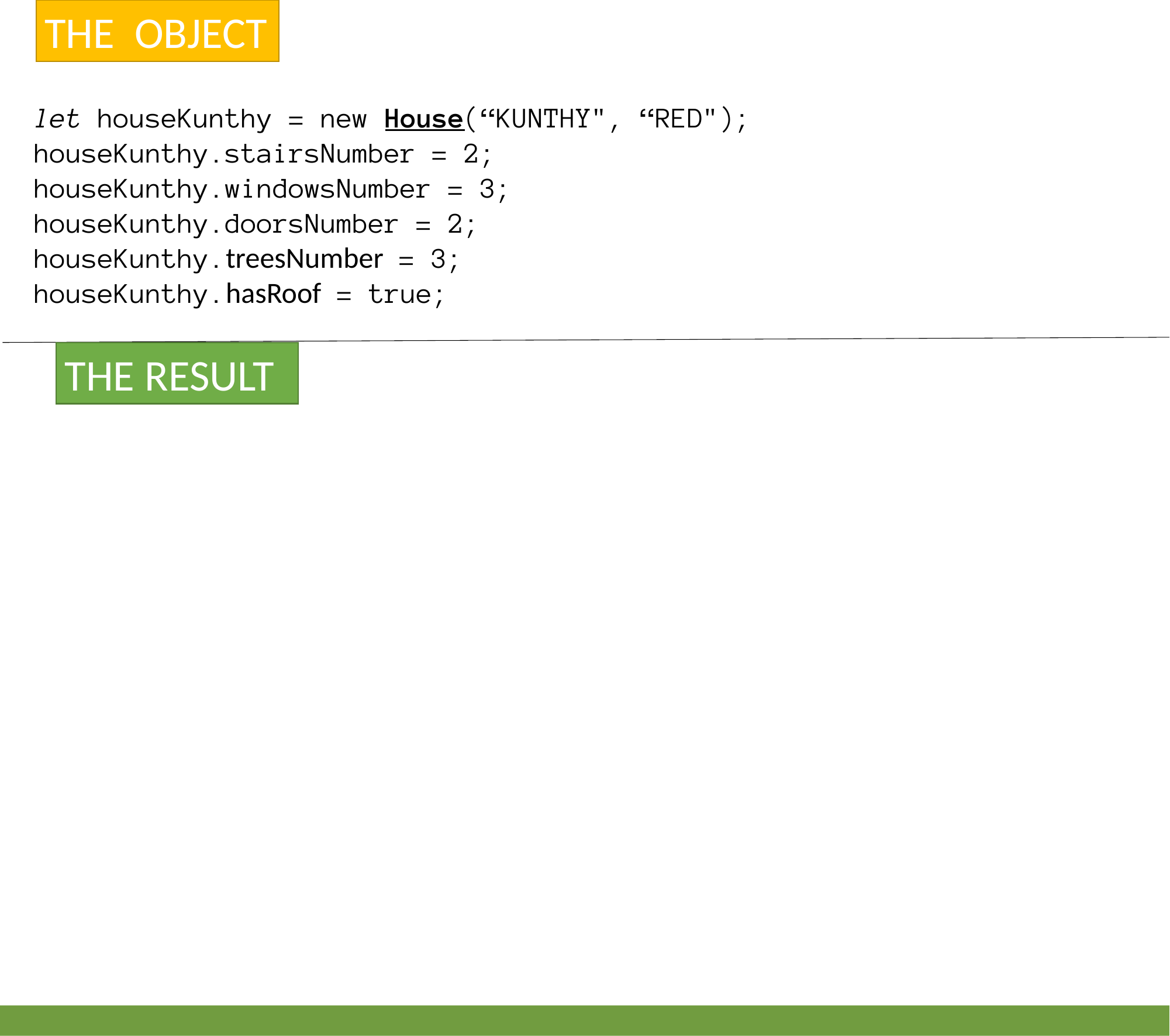

THE  OBJECT
let houseKunthy = new House(“KUNTHY", “RED");
houseKunthy.stairsNumber = 2;
houseKunthy.windowsNumber = 3;
houseKunthy.doorsNumber = 2;
houseKunthy.treesNumber = 3;
houseKunthy.hasRoof = true;

THE RESULT